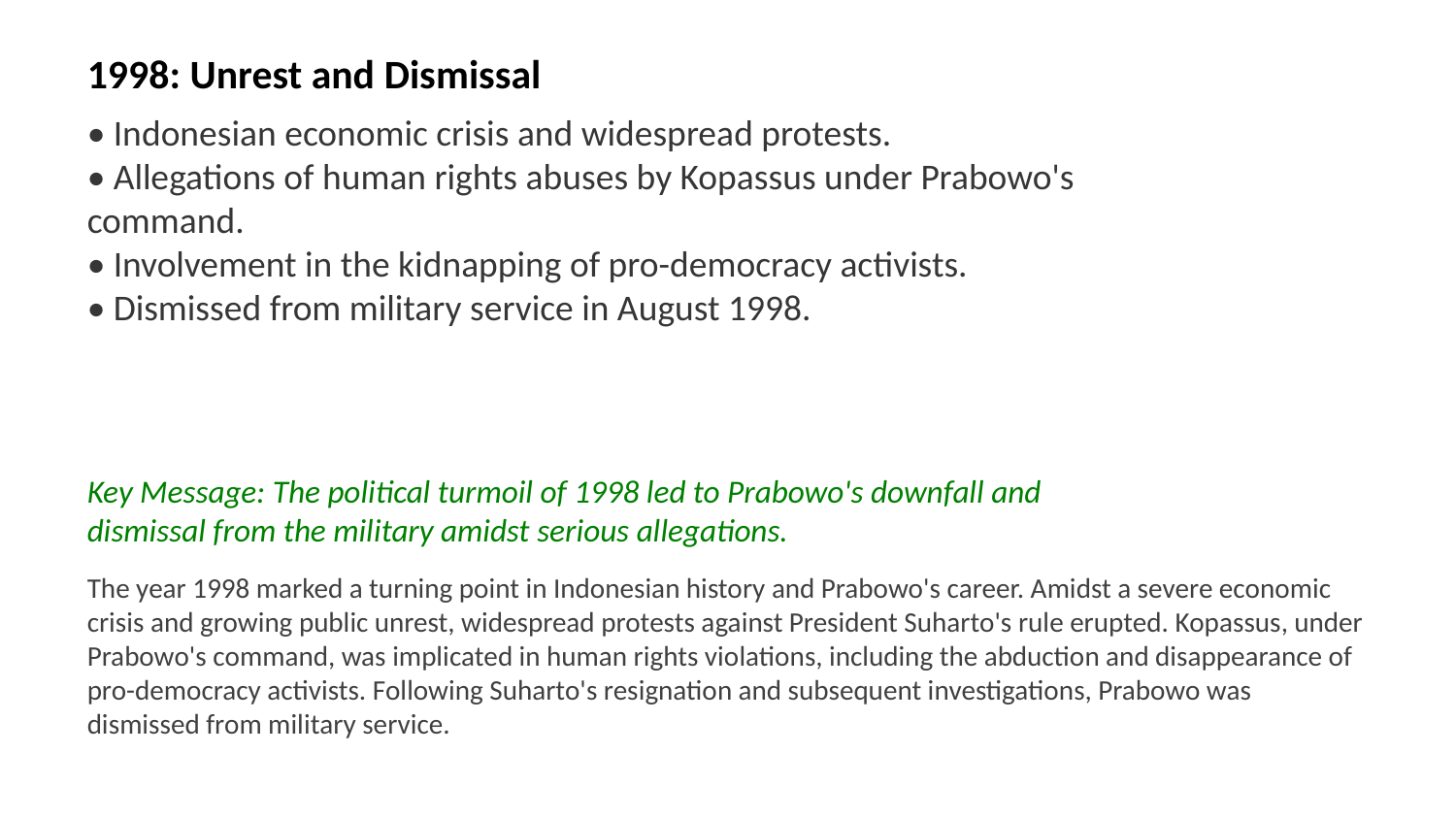

1998: Unrest and Dismissal
• Indonesian economic crisis and widespread protests.
• Allegations of human rights abuses by Kopassus under Prabowo's command.
• Involvement in the kidnapping of pro-democracy activists.
• Dismissed from military service in August 1998.
Key Message: The political turmoil of 1998 led to Prabowo's downfall and dismissal from the military amidst serious allegations.
The year 1998 marked a turning point in Indonesian history and Prabowo's career. Amidst a severe economic crisis and growing public unrest, widespread protests against President Suharto's rule erupted. Kopassus, under Prabowo's command, was implicated in human rights violations, including the abduction and disappearance of pro-democracy activists. Following Suharto's resignation and subsequent investigations, Prabowo was dismissed from military service.
Images: Indonesian riots 1998, Suharto resignation, Kopassus human rights, activist kidnapping, Trisakti shootings